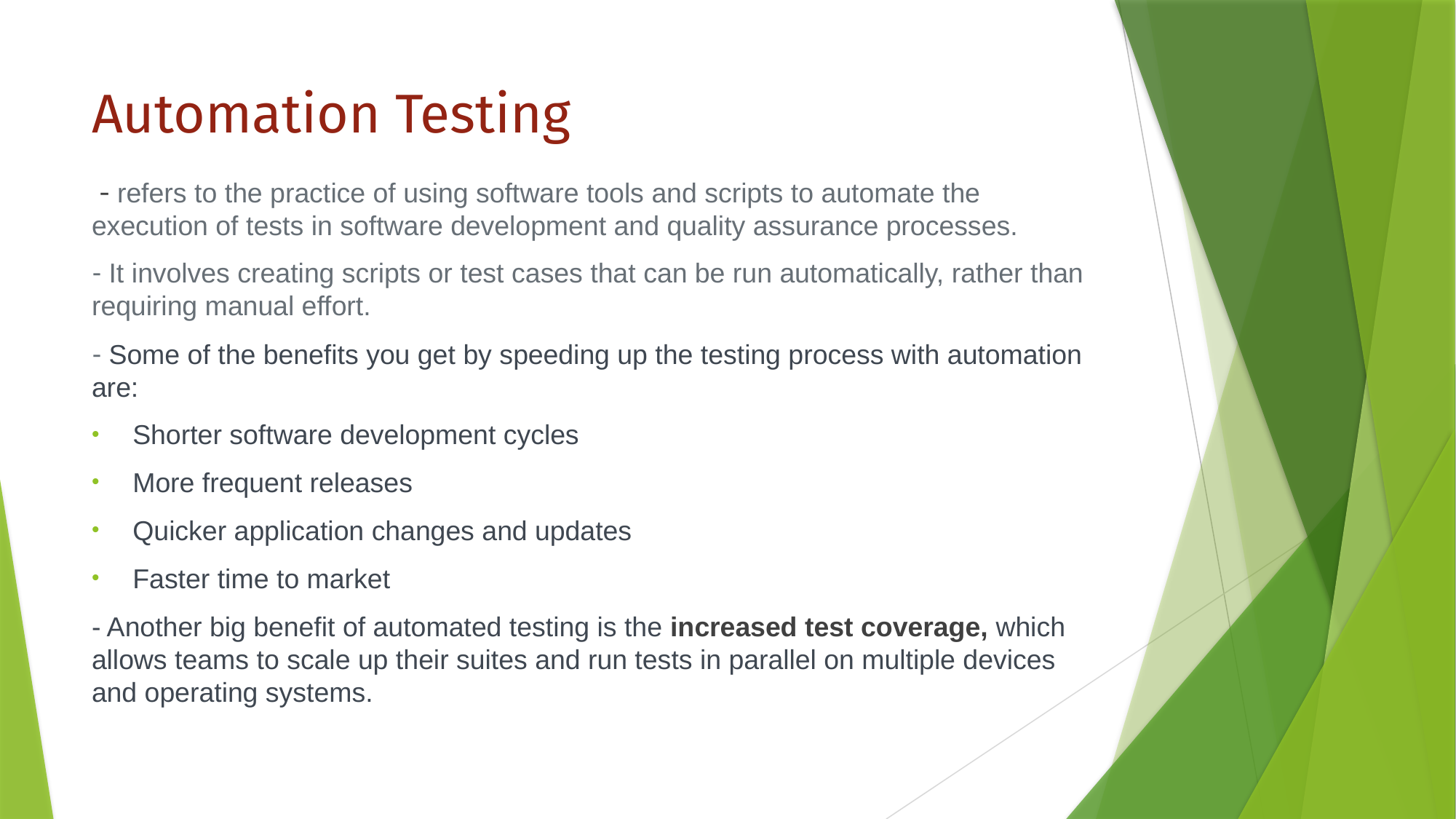

# Automation Testing
 - refers to the practice of using software tools and scripts to automate the execution of tests in software development and quality assurance processes.
- It involves creating scripts or test cases that can be run automatically, rather than requiring manual effort.
- Some of the benefits you get by speeding up the testing process with automation are:
Shorter software development cycles
More frequent releases
Quicker application changes and updates
Faster time to market
- Another big benefit of automated testing is the increased test coverage, which allows teams to scale up their suites and run tests in parallel on multiple devices and operating systems.